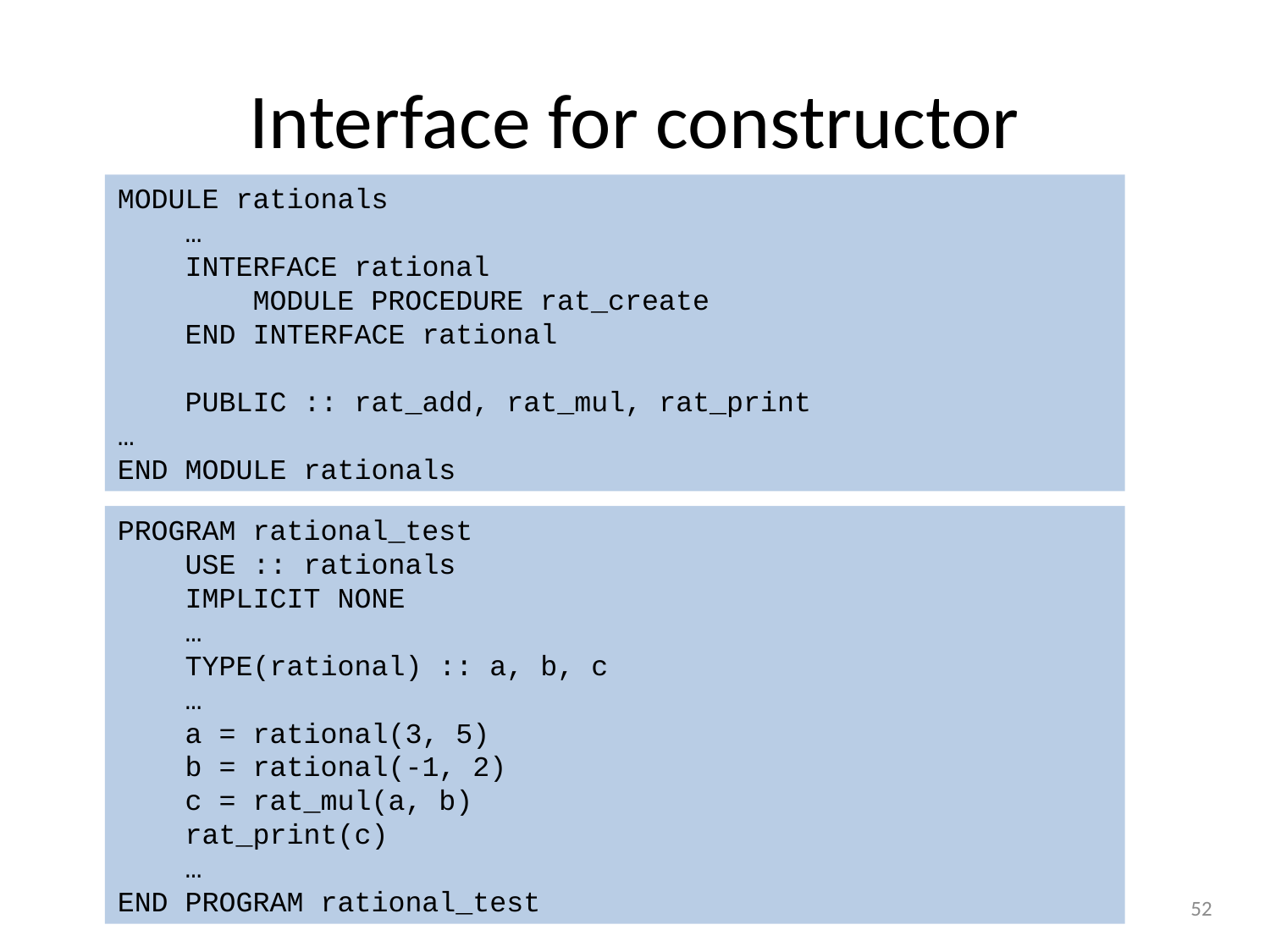

# Interface for constructor
MODULE rationals
    …
    INTERFACE rational
        MODULE PROCEDURE rat_create
    END INTERFACE rational

    PUBLIC :: rat_add, rat_mul, rat_print
…
END MODULE rationals
PROGRAM rational_test
    USE :: rationals
    IMPLICIT NONE
    …
    TYPE(rational) :: a, b, c
    …
    a = rational(3, 5)
    b = rational(-1, 2)
    c = rat_mul(a, b)
    rat_print(c)
    …
END PROGRAM rational_test
52